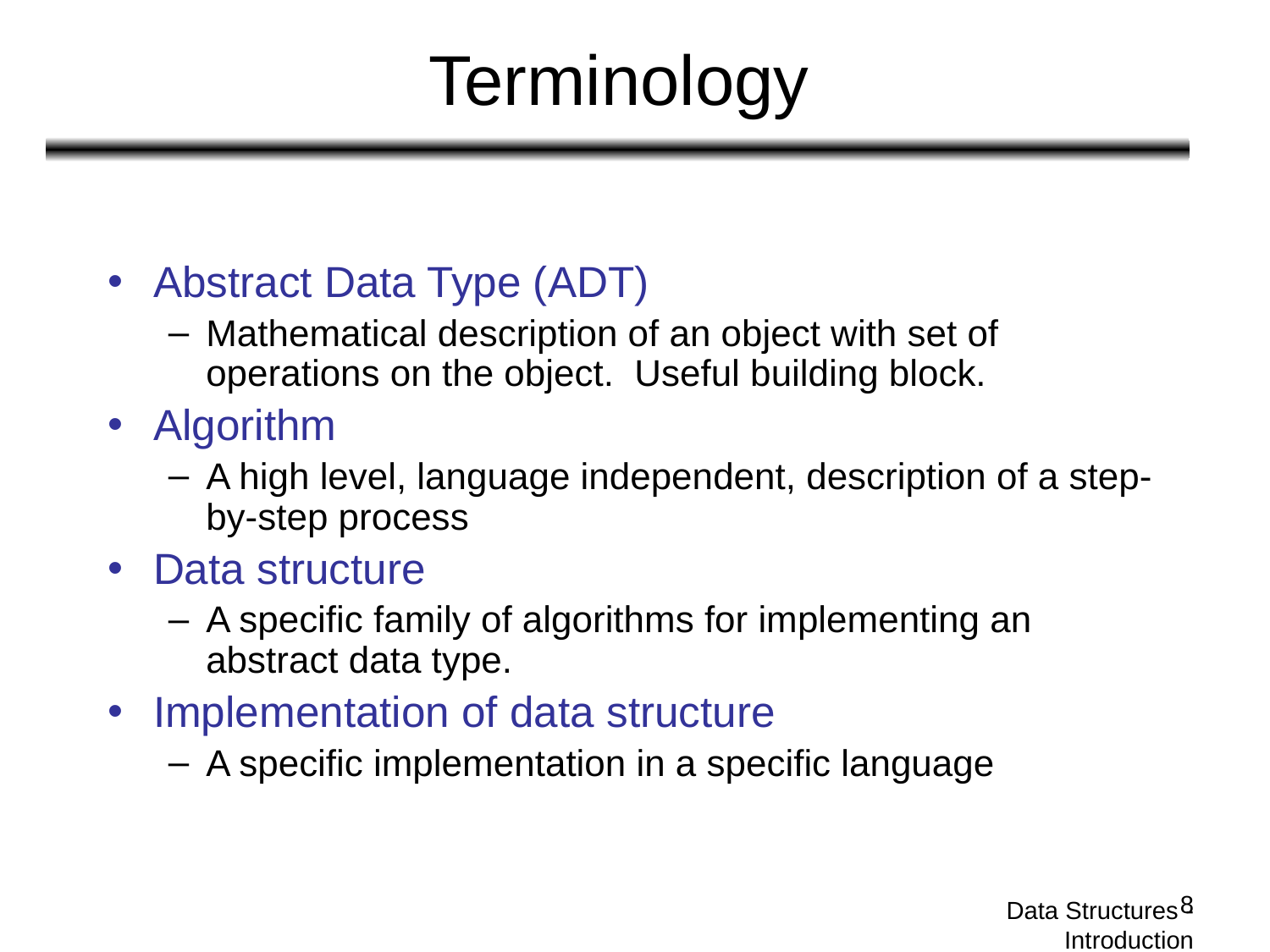

# Terminology
Abstract Data Type (ADT)
Mathematical description of an object with set of operations on the object.  Useful building block.
Algorithm
A high level, language independent, description of a step-by-step process
Data structure
A specific family of algorithms for implementing an abstract data type.
Implementation of data structure
A specific implementation in a specific language
8
Data Structures - Introduction